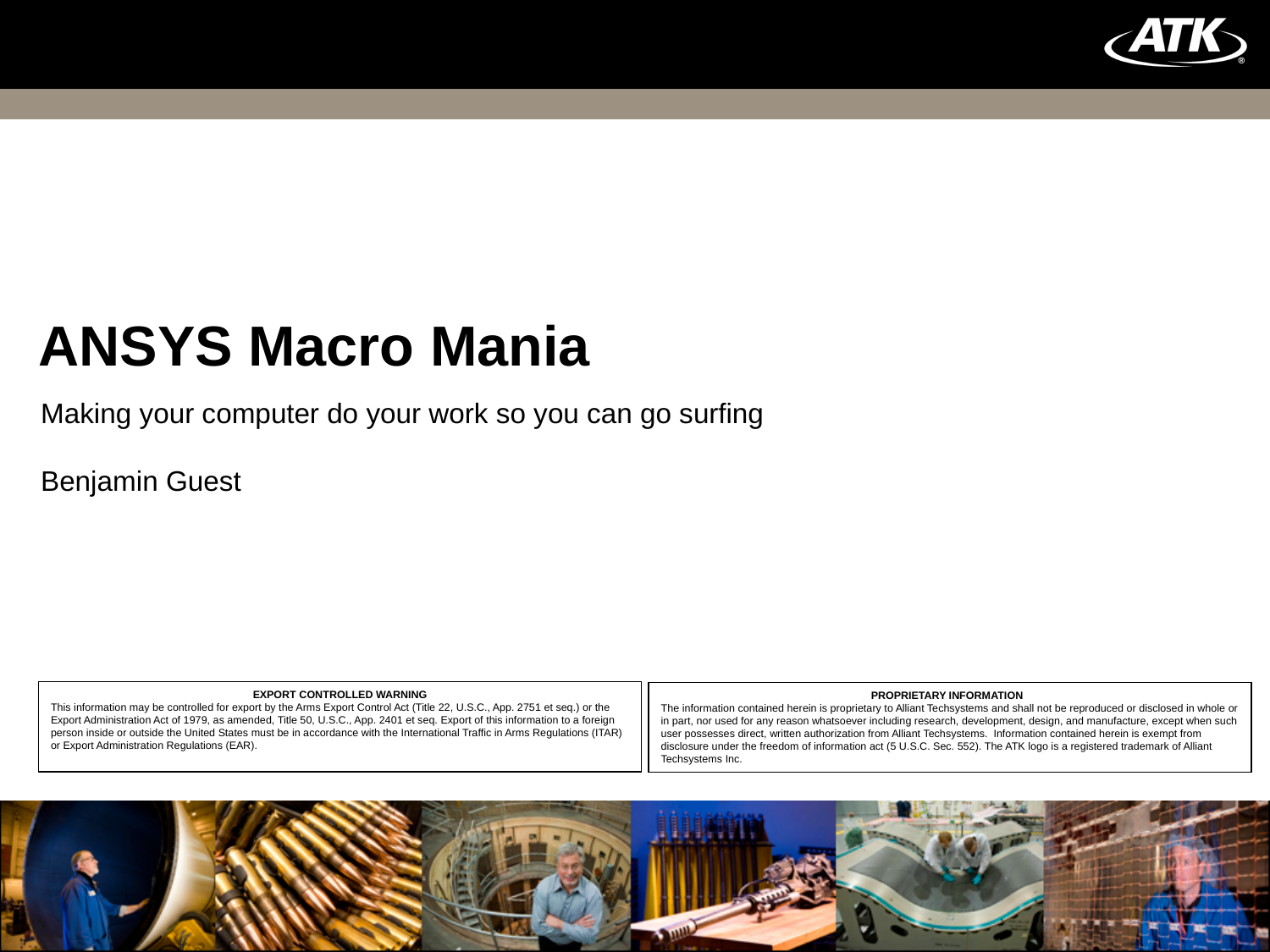

ANSYS Macro Mania
Making your computer do your work so you can go surfing

Benjamin Guest